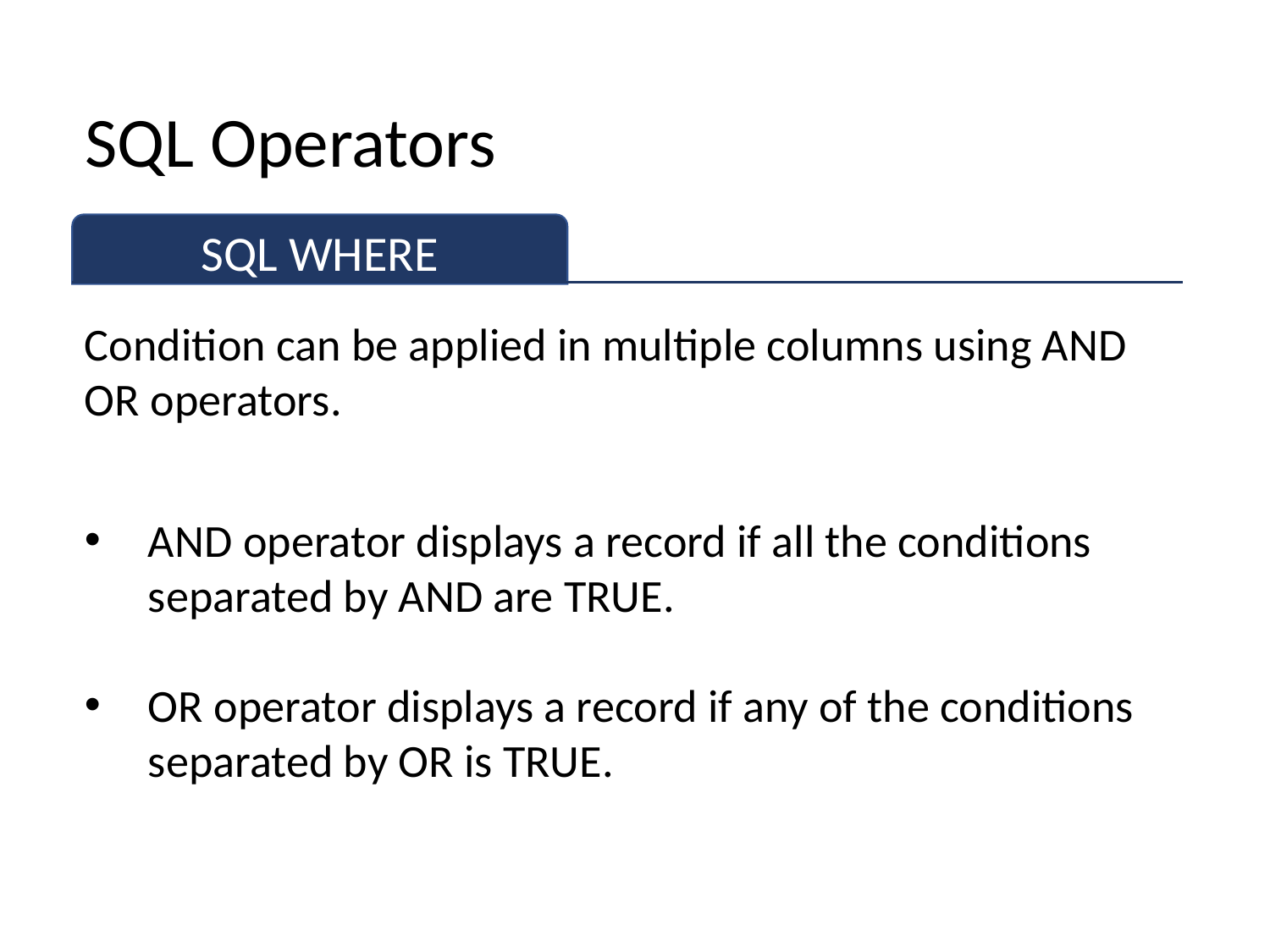

# SQL Operators
SQL WHERE
Condition can be applied in multiple columns using AND OR operators.
AND operator displays a record if all the conditions separated by AND are TRUE.

OR operator displays a record if any of the conditions separated by OR is TRUE.